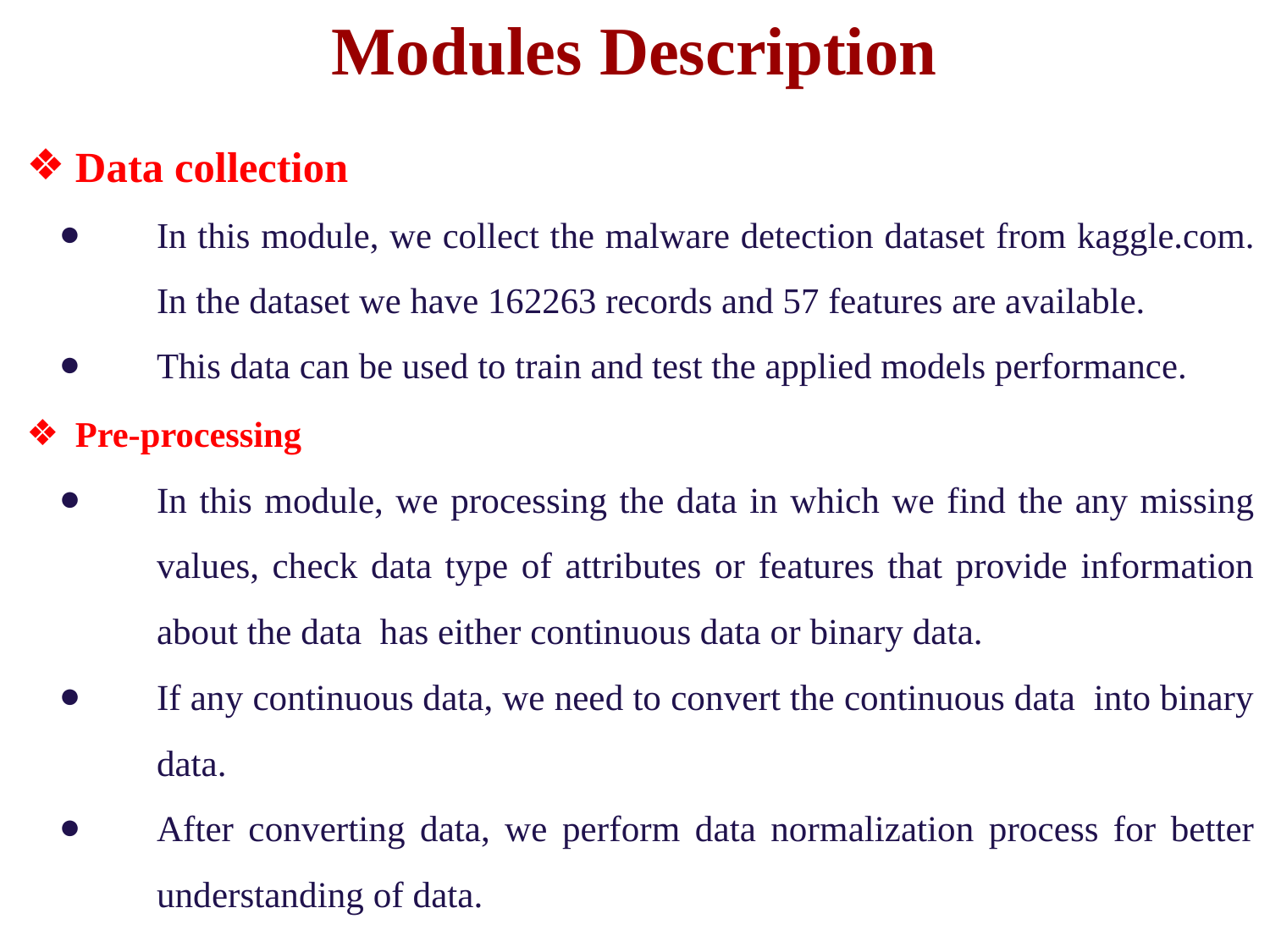

# Modules Description
Data collection
In this module, we collect the malware detection dataset from kaggle.com. In the dataset we have 162263 records and 57 features are available.
This data can be used to train and test the applied models performance.
Pre-processing
In this module, we processing the data in which we find the any missing values, check data type of attributes or features that provide information about the data  has either continuous data or binary data.
If any continuous data, we need to convert the continuous data  into binary data.
After converting data, we perform data normalization process for better understanding of data.